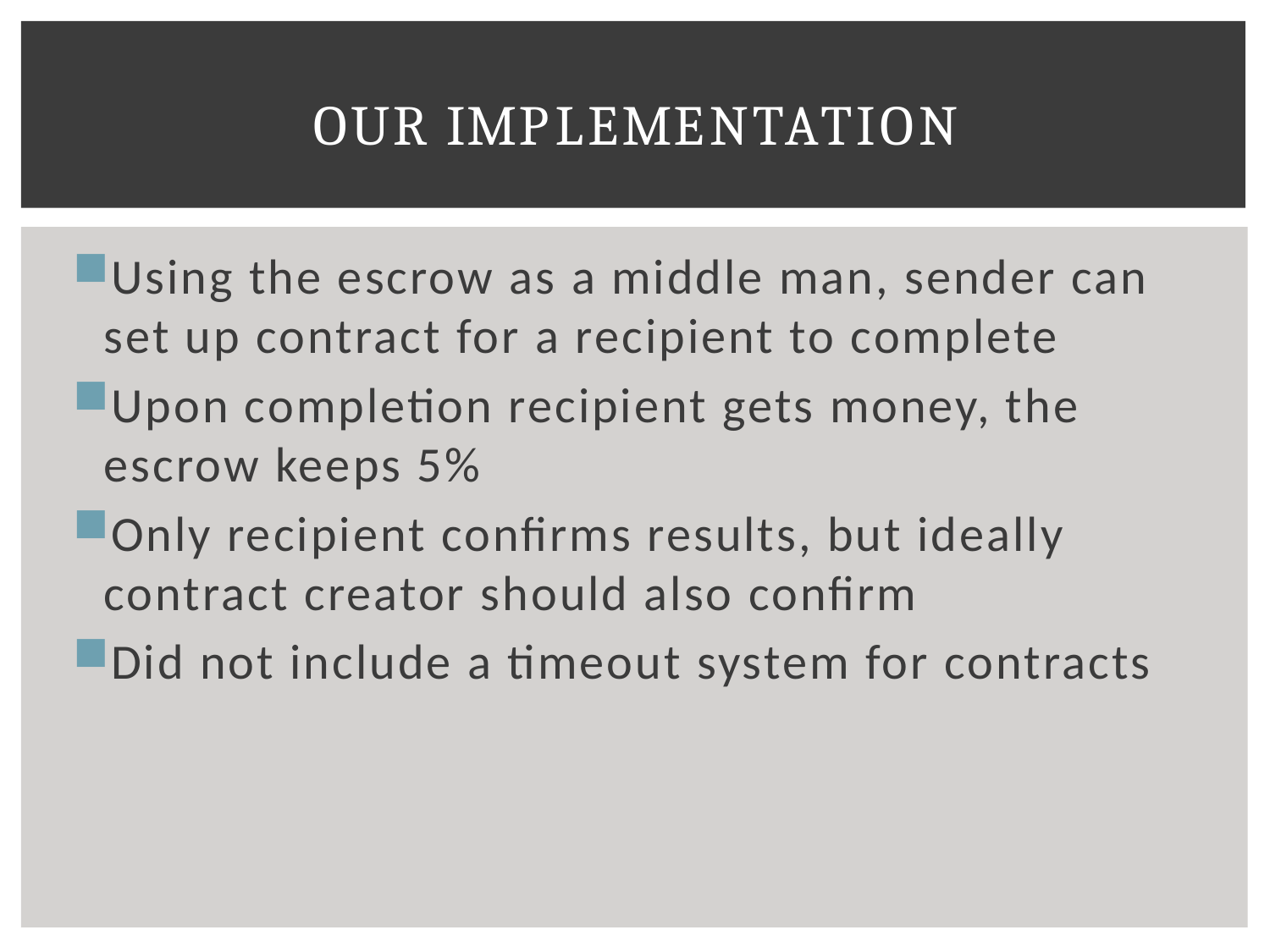

# Our implementation
Using the escrow as a middle man, sender can set up contract for a recipient to complete
Upon completion recipient gets money, the escrow keeps 5%
Only recipient confirms results, but ideally contract creator should also confirm
Did not include a timeout system for contracts